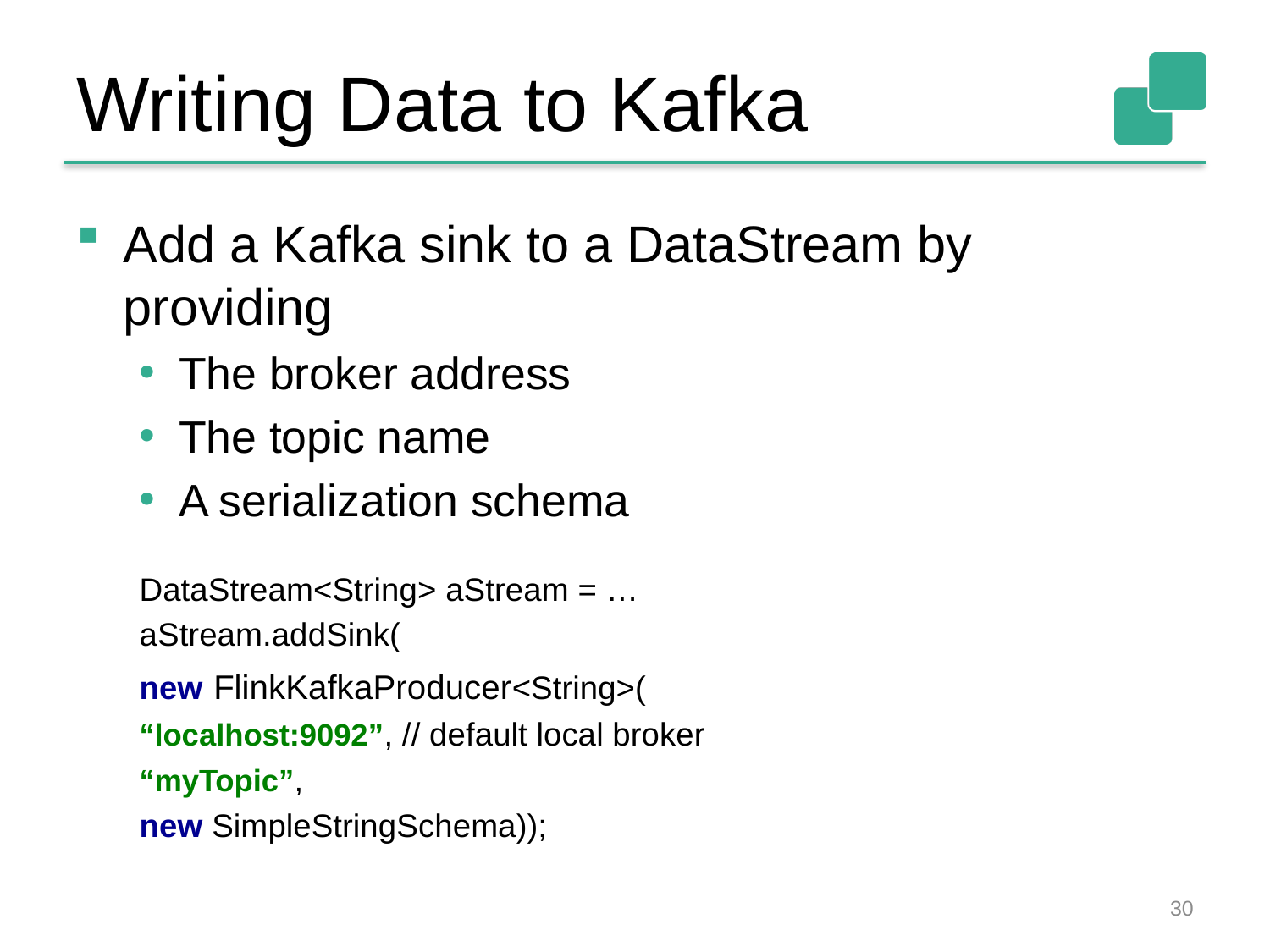

# Writing Data to Kafka
Add a Kafka sink to a DataStream by providing
The broker address
The topic name
A serialization schema

DataStream<String> aStream = …
aStream.addSink(
	new FlinkKafkaProducer<String>(
		“localhost:9092”, // default local broker
		“myTopic”,
		new SimpleStringSchema));

30